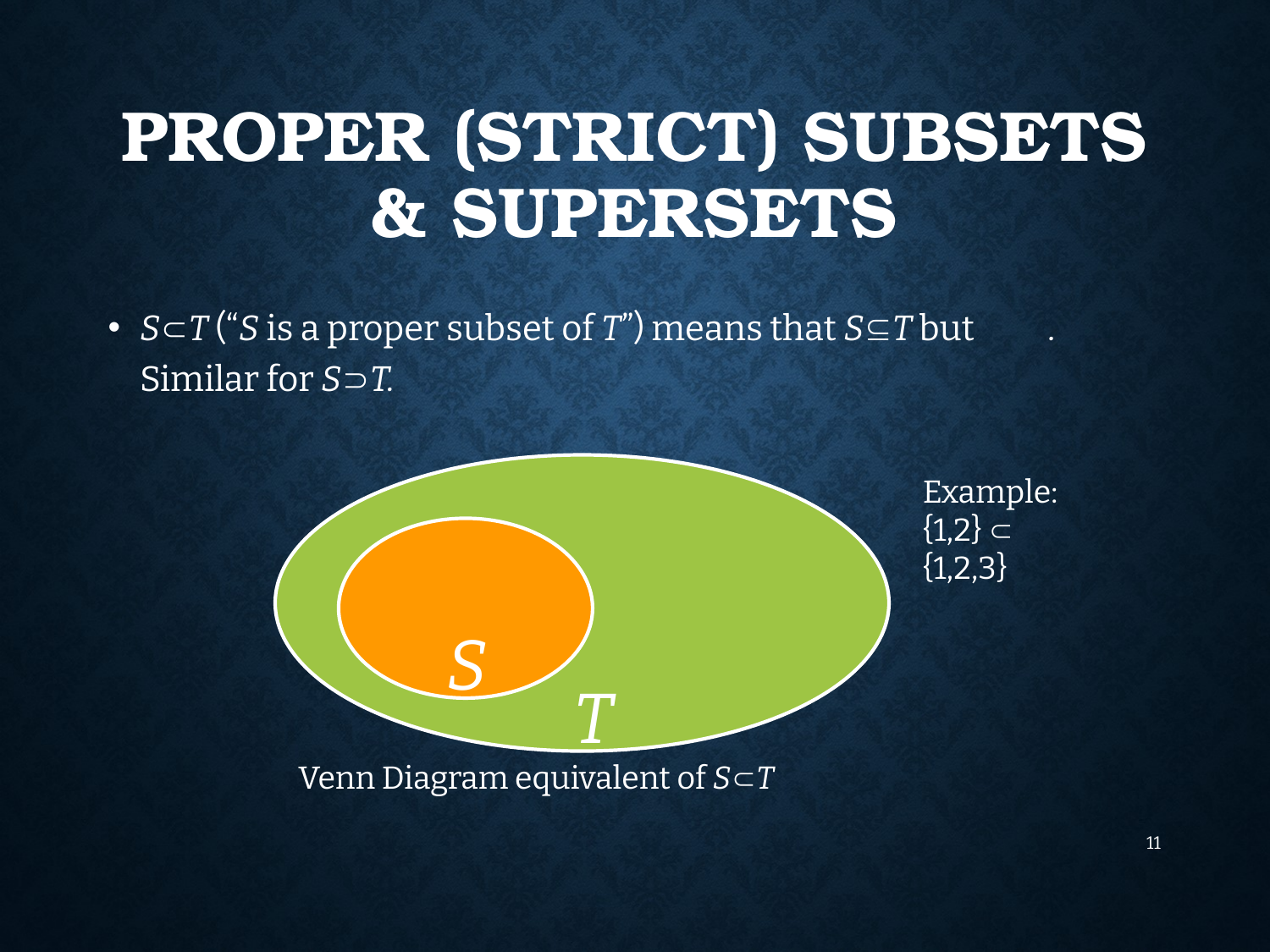

# Proper (Strict) Subsets & Supersets
S⊂T (“S is a proper subset of T”) means that S⊆T but           .  Similar for S⊃T.

Example:
{1,2} ⊂
{1,2,3}

S
T
Venn Diagram equivalent of S⊂T
11